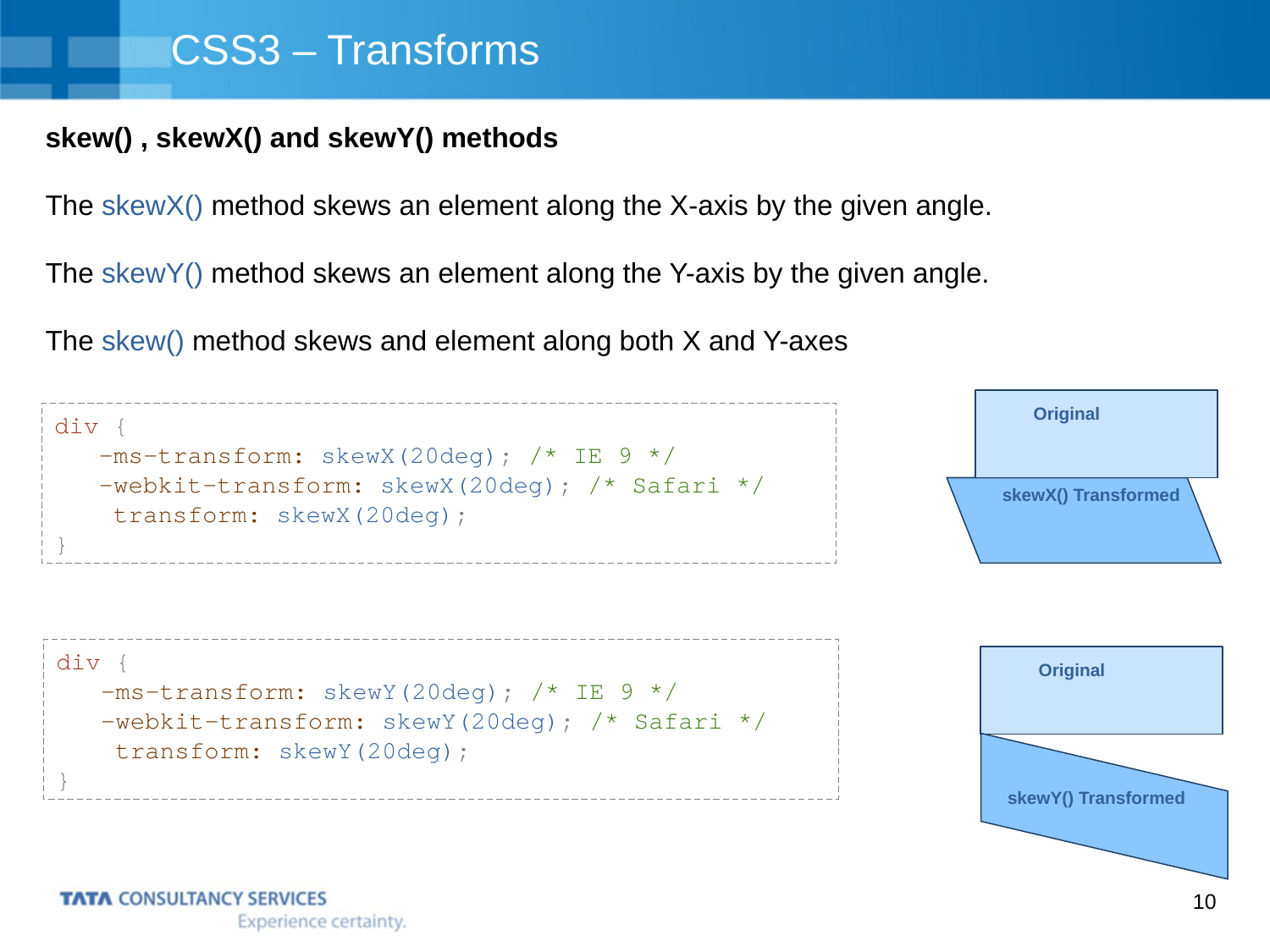

# CSS3 – Transforms
skew() , skewX() and skewY() methods

The skewX() method skews an element along the X-axis by the given angle.

The skewY() method skews an element along the Y-axis by the given angle.

The skew() method skews and element along both X and Y-axes

Original
div {
   -ms-transform: skewX(20deg); /* IE 9 */
   -webkit-transform: skewX(20deg); /* Safari */
    transform: skewX(20deg);
}
skewX() Transformed

div {
   -ms-transform: skewY(20deg); /* IE 9 */
   -webkit-transform: skewY(20deg); /* Safari */
    transform: skewY(20deg);
}

Original

skewY() Transformed